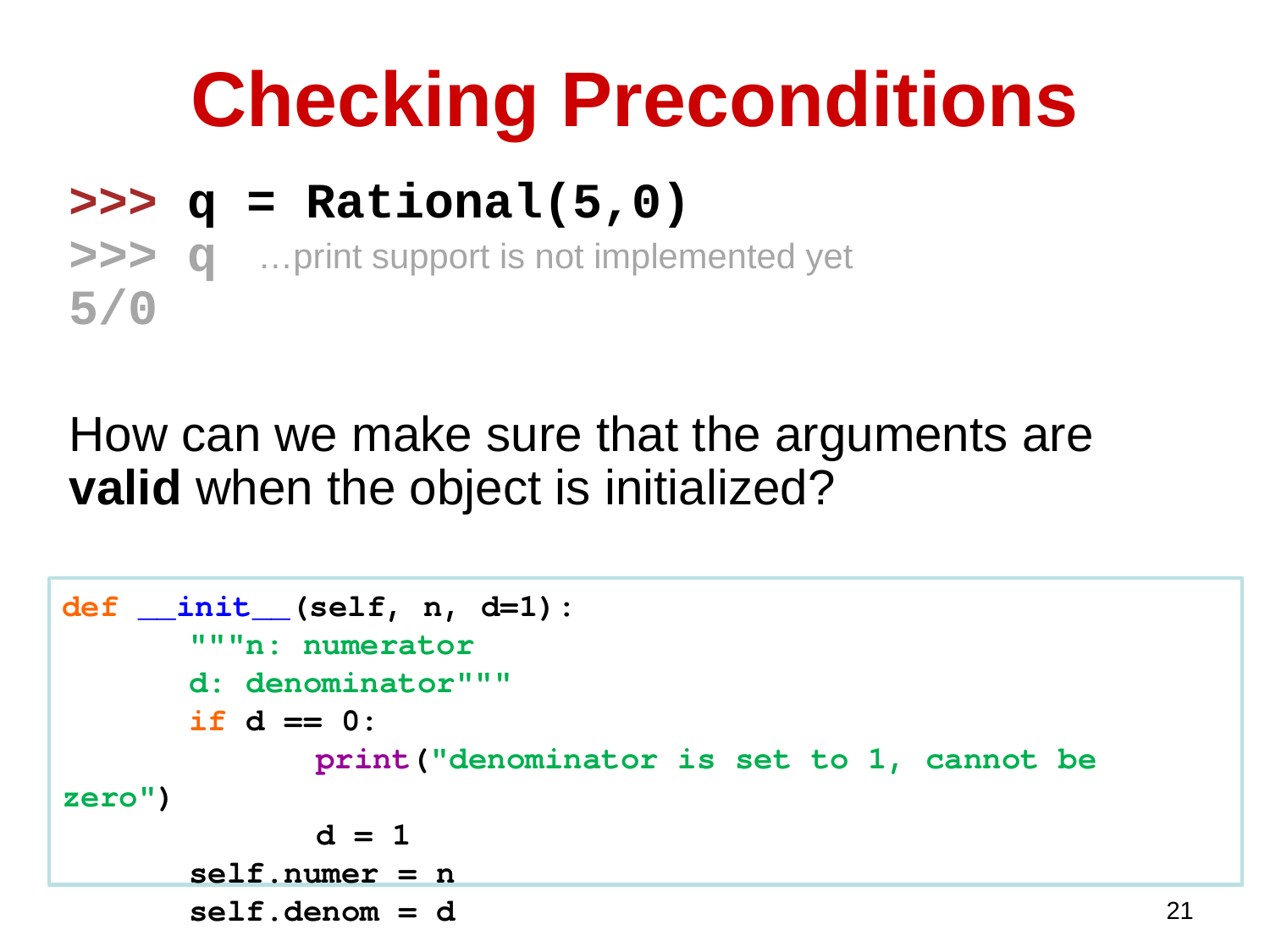

# Checking Preconditions
>>> q = Rational(5,0)
>>> q
5/0

How can we make sure that the arguments are valid when the object is initialized?

print support is not implemented yet…
def __init__(self, n, d=1):
	"""n: numerator
	d: denominator"""
	if d == 0:
		print("denominator is set to 1, cannot be zero")
		d = 1
	self.numer = n
	self.denom = d
21